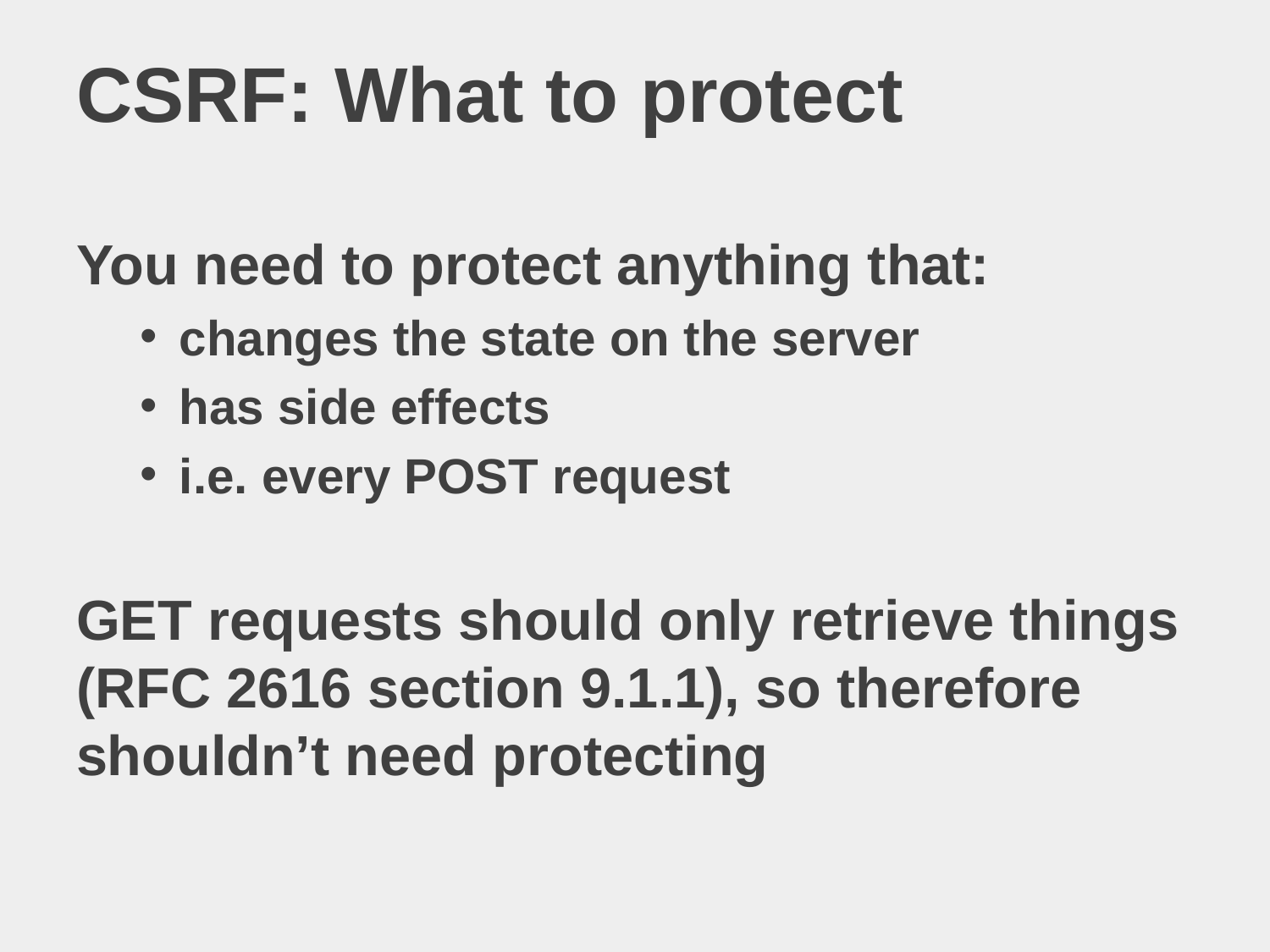

# CSRF: What to protect
You need to protect anything that:
changes the state on the server
has side effects
i.e. every POST request

GET requests should only retrieve things (RFC 2616 section 9.1.1), so therefore shouldn’t need protecting